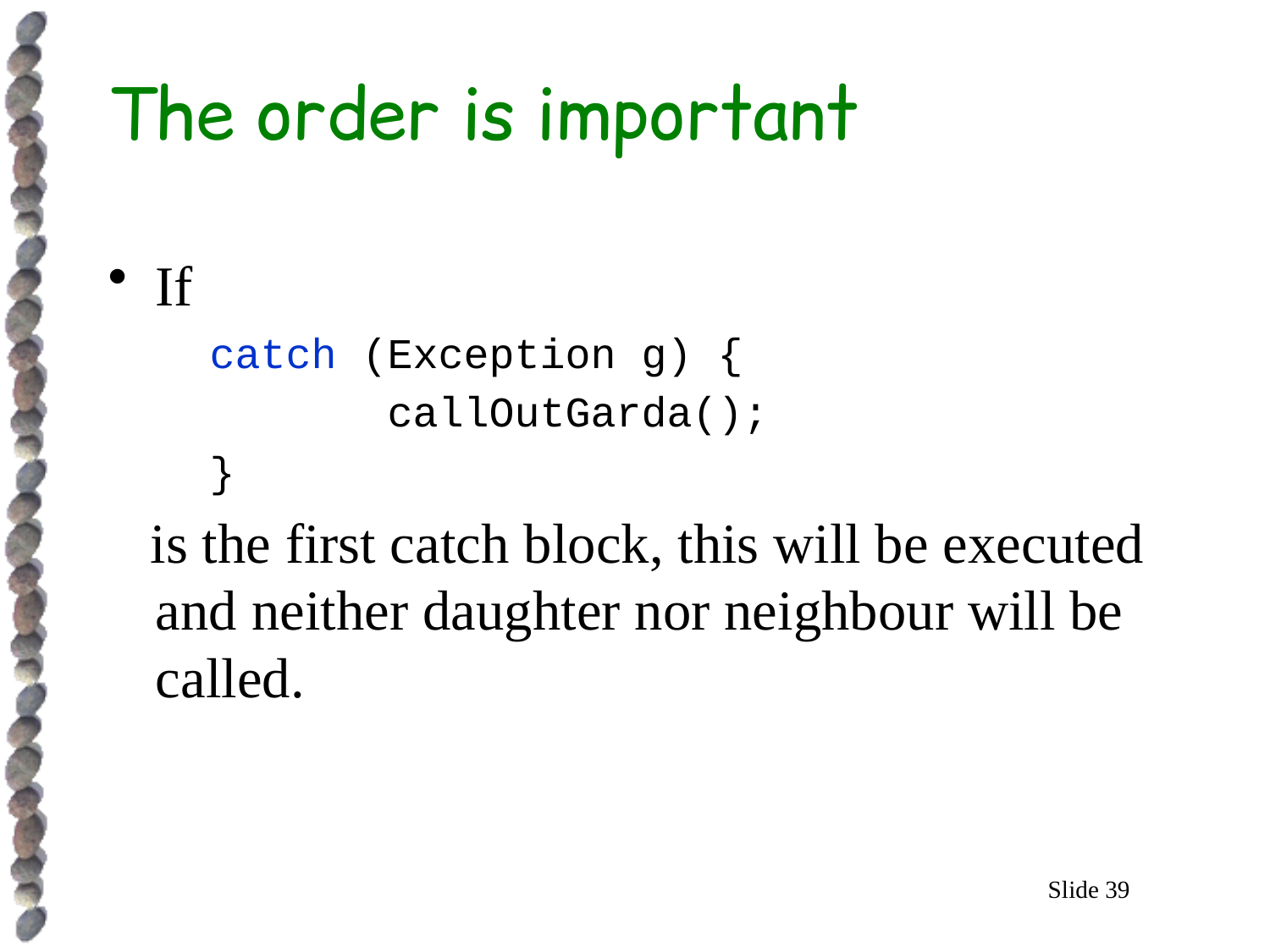

# The order is important
If
    catch (Exception g) {
           callOutGarda();
    }
   is the first catch block, this will be executed and neither daughter nor neighbour will be called.
Slide 39